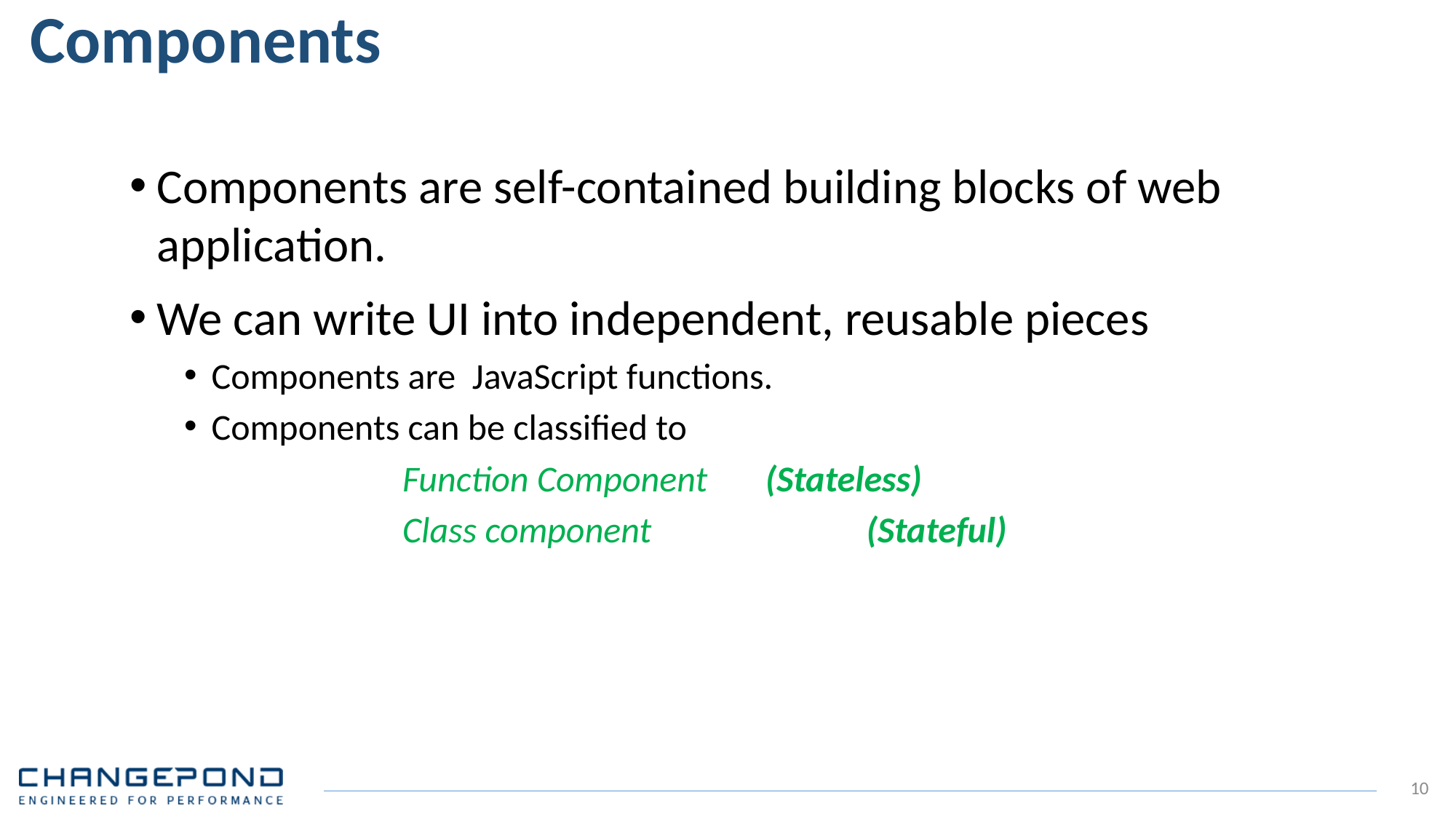

# Components
Components are self-contained building blocks of web application.
We can write UI into independent, reusable pieces
Components are  JavaScript functions.
Components can be classified to
Function Component	 (Stateless)
Class component 	 	(Stateful)

10